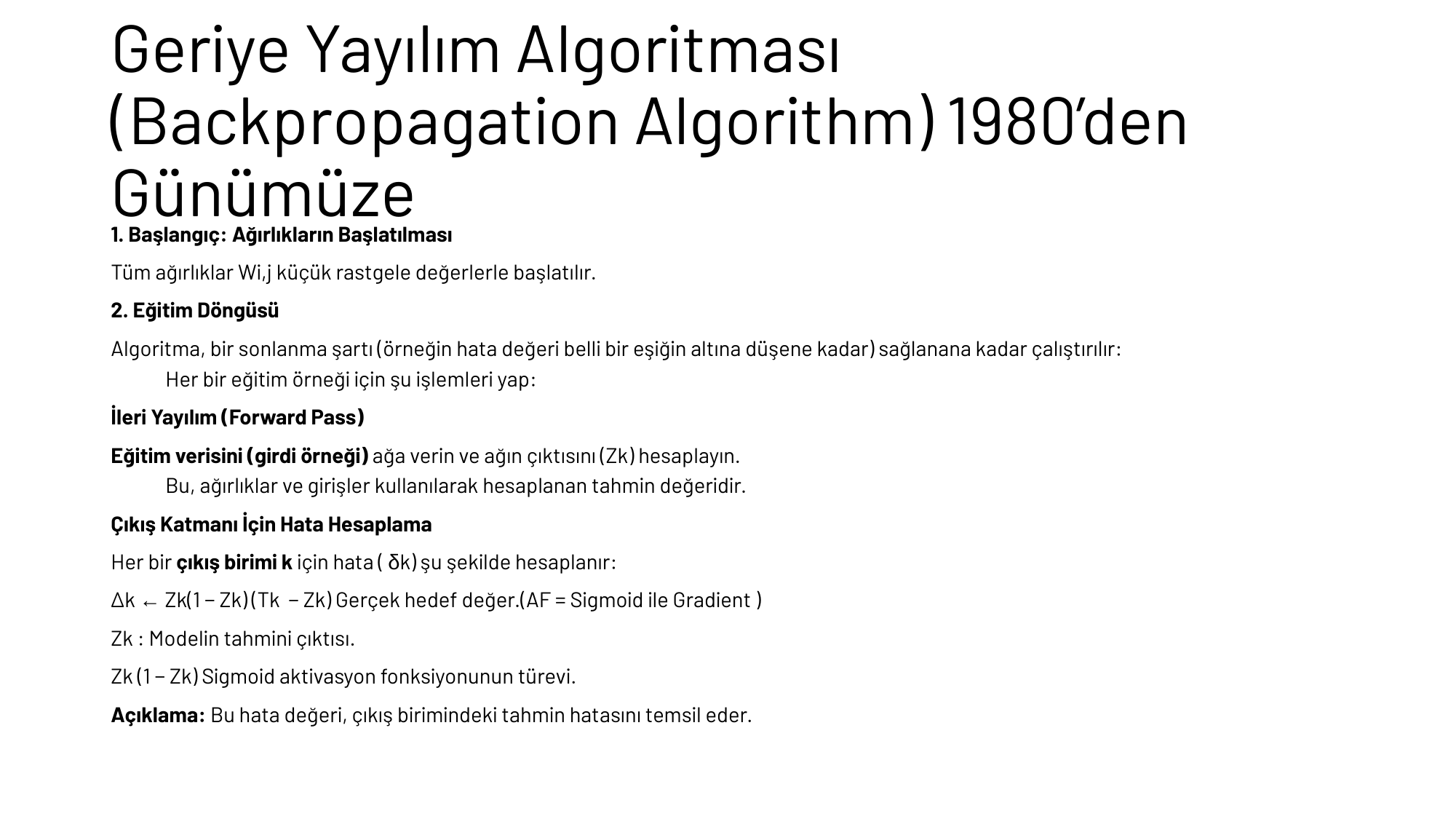

# Geriye Yayılım Algoritması (Backpropagation Algorithm) 1980’den Günümüze
1. Başlangıç: Ağırlıkların Başlatılması
Tüm ağırlıklar Wi,j küçük rastgele değerlerle başlatılır.
2. Eğitim Döngüsü
Algoritma, bir sonlanma şartı (örneğin hata değeri belli bir eşiğin altına düşene kadar) sağlanana kadar çalıştırılır:
Her bir eğitim örneği için şu işlemleri yap:
İleri Yayılım (Forward Pass)
Eğitim verisini (girdi örneği) ağa verin ve ağın çıktısını (Zk​) hesaplayın.
Bu, ağırlıklar ve girişler kullanılarak hesaplanan tahmin değeridir.
Çıkış Katmanı İçin Hata Hesaplama
Her bir çıkış birimi k için hata ( δk​) şu şekilde hesaplanır:
Δk ← Zk(1 − Zk) (Tk  − Zk) Gerçek hedef değer.(AF = Sigmoid ile Gradient )
Zk : Modelin tahmini çıktısı.
Zk (1 − Zk) Sigmoid aktivasyon fonksiyonunun türevi.
Açıklama: Bu hata değeri, çıkış birimindeki tahmin hatasını temsil eder.